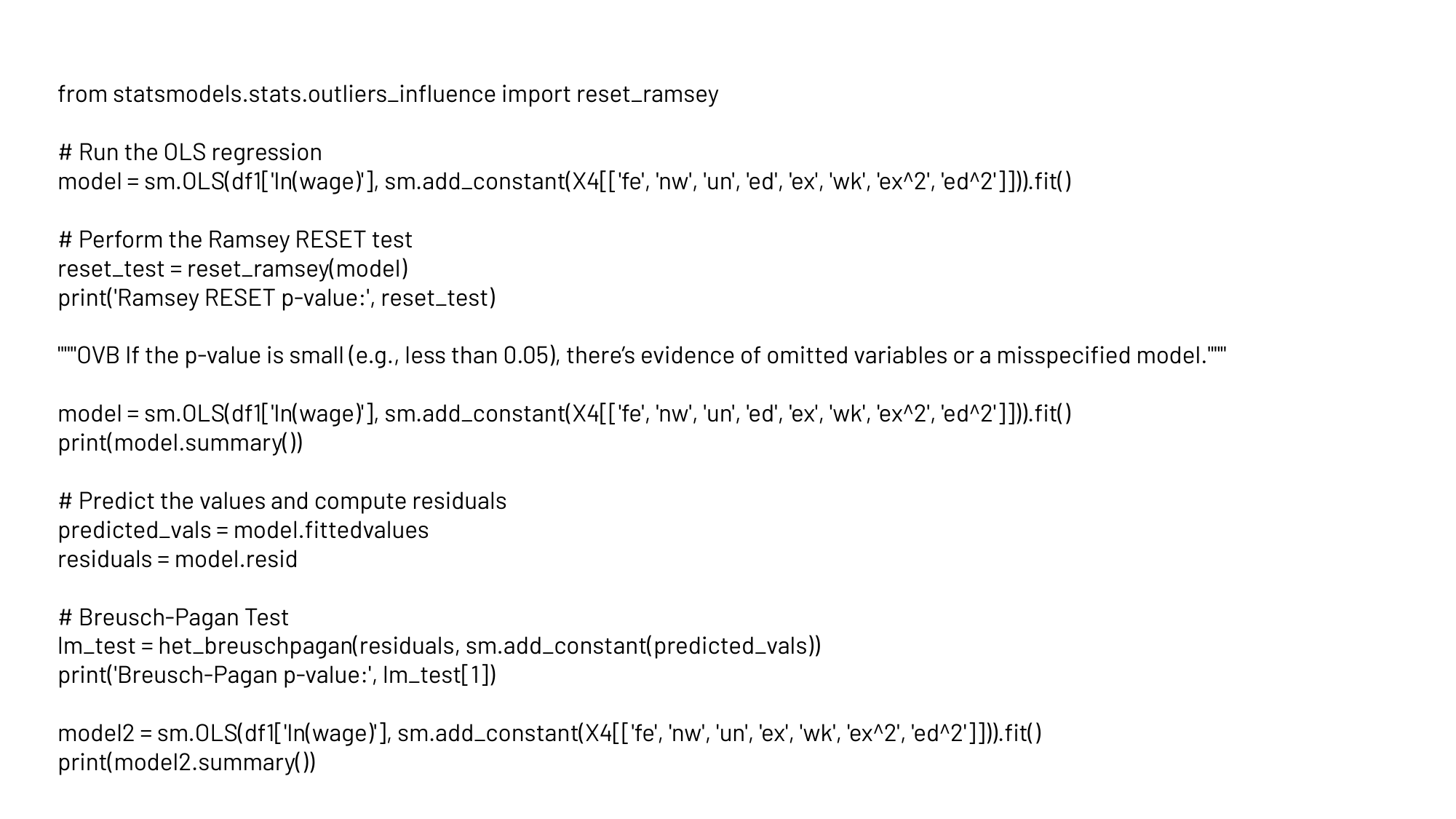

from statsmodels.stats.outliers_influence import reset_ramsey

# Run the OLS regression
model = sm.OLS(df1['ln(wage)'], sm.add_constant(X4[['fe', 'nw', 'un', 'ed', 'ex', 'wk', 'ex^2', 'ed^2']])).fit()

# Perform the Ramsey RESET test
reset_test = reset_ramsey(model)
print('Ramsey RESET p-value:', reset_test)

"""OVB If the p-value is small (e.g., less than 0.05), there’s evidence of omitted variables or a misspecified model."""

model = sm.OLS(df1['ln(wage)'], sm.add_constant(X4[['fe', 'nw', 'un', 'ed', 'ex', 'wk', 'ex^2', 'ed^2']])).fit()
print(model.summary())

# Predict the values and compute residuals
predicted_vals = model.fittedvalues
residuals = model.resid

# Breusch-Pagan Test
lm_test = het_breuschpagan(residuals, sm.add_constant(predicted_vals))
print('Breusch-Pagan p-value:', lm_test[1])

model2 = sm.OLS(df1['ln(wage)'], sm.add_constant(X4[['fe', 'nw', 'un', 'ex', 'wk', 'ex^2', 'ed^2']])).fit()
print(model2.summary())